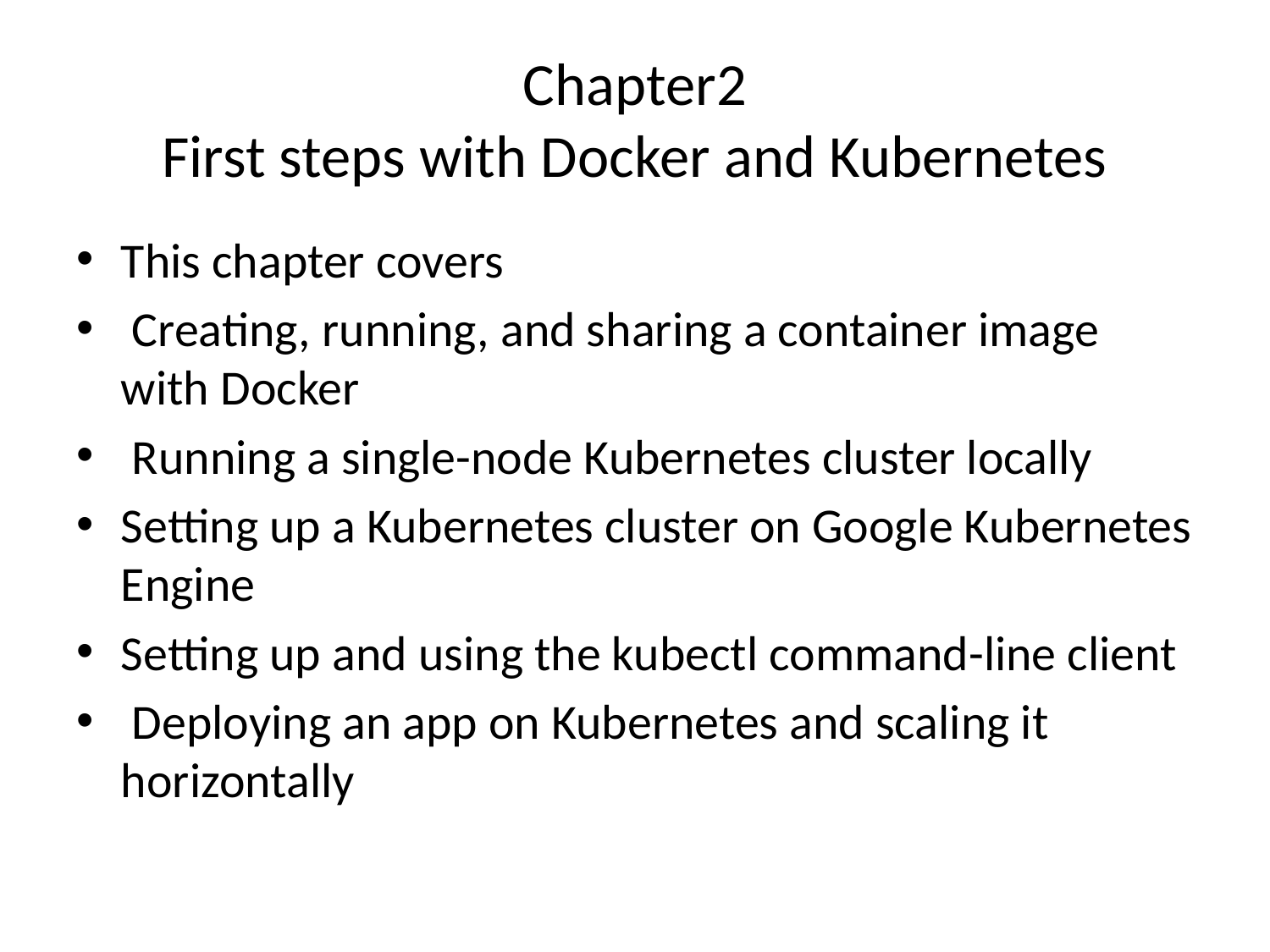

# Chapter2 First steps with Docker and Kubernetes
This chapter covers
 Creating, running, and sharing a container image with Docker
 Running a single-node Kubernetes cluster locally
Setting up a Kubernetes cluster on Google Kubernetes Engine
Setting up and using the kubectl command-line client
 Deploying an app on Kubernetes and scaling it horizontally